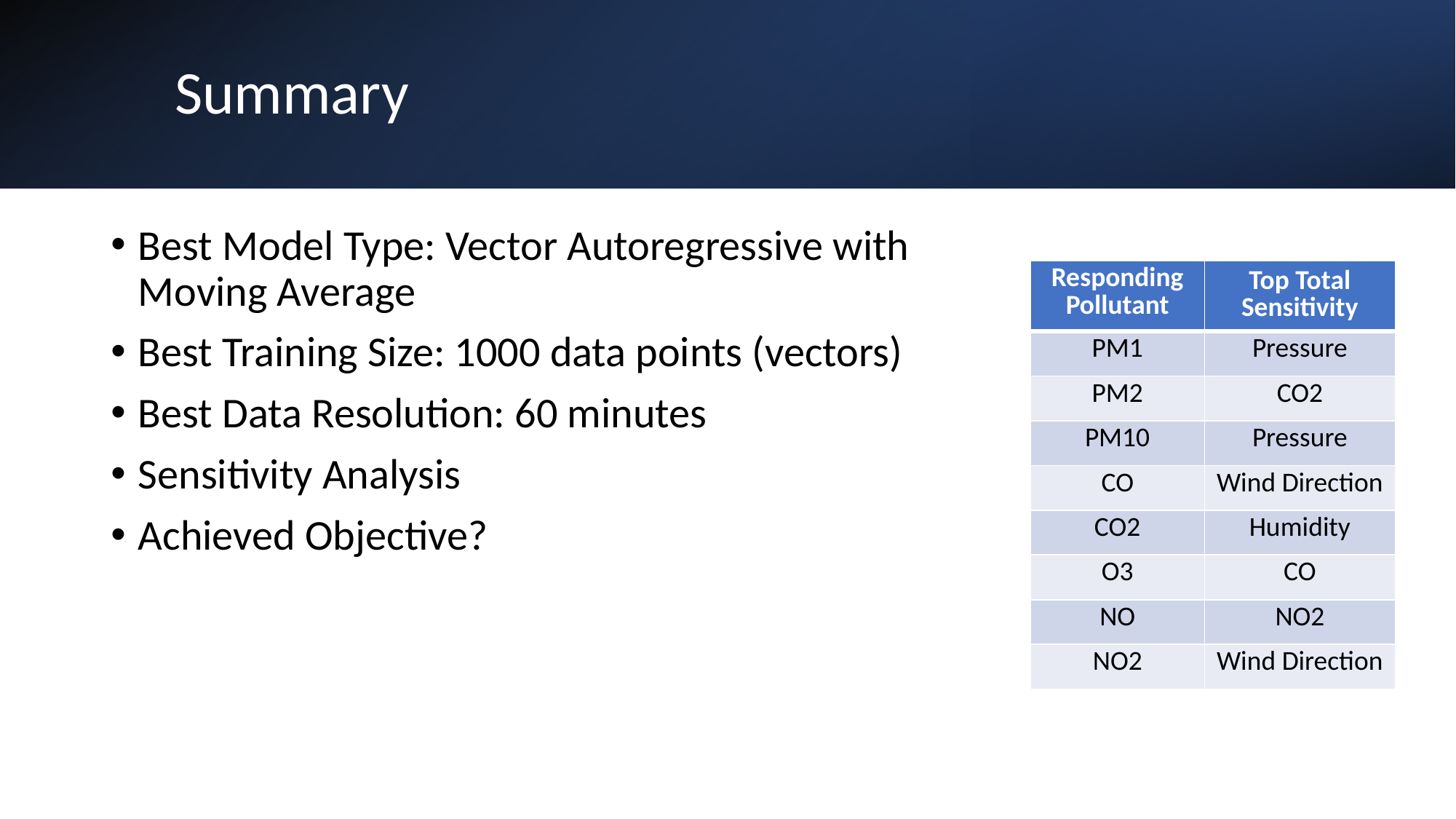

# Summary
Best Model Type: Vector Autoregressive with Moving Average
Best Training Size: 1000 data points (vectors)
Best Data Resolution: 60 minutes
Sensitivity Analysis
Achieved Objective?

| Responding Pollutant | Top Total Sensitivity |
| --- | --- |
| PM1 | Pressure |
| PM2 | CO2 |
| PM10 | Pressure |
| CO | Wind Direction |
| CO2 | Humidity |
| O3 | CO |
| NO | NO2 |
| NO2 | Wind Direction |